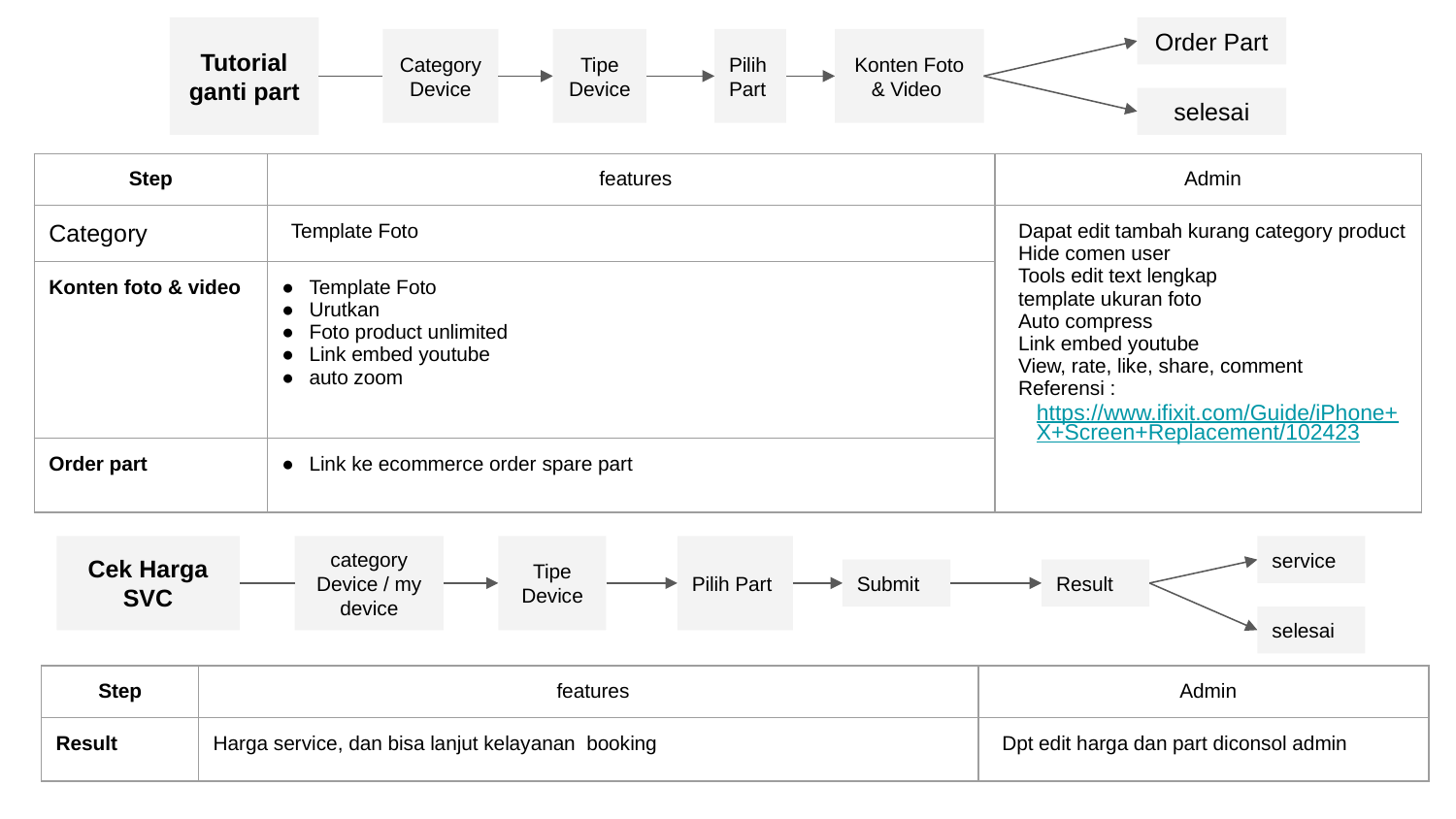

Tutorial ganti part
Order Part
Category Device
Tipe Device
Pilih Part
Konten Foto & Video
selesai
| Step | features | Admin |
| --- | --- | --- |
| Category | Template Foto | Dapat edit tambah kurang category product Hide comen user Tools edit text lengkap template ukuran foto Auto compress Link embed youtube View, rate, like, share, comment Referensi : https://www.ifixit.com/Guide/iPhone+X+Screen+Replacement/102423 |
| Konten foto & video | Template Foto Urutkan Foto product unlimited Link embed youtube auto zoom |  |
| Order part | Link ke ecommerce order spare part |  |
Cek Harga SVC
category Device / my device
Tipe Device
Pilih Part
service
Submit
Result
selesai
| Step | features | Admin |
| --- | --- | --- |
| Result | Harga service, dan bisa lanjut kelayanan booking | Dpt edit harga dan part diconsol admin |
Order :
Data Masuk data base dan otomatis link ke no WA PIC
Status
Diproses
Dibatalkan bs admin / user
Dalam Pengiriman incl no resi
selesai
Inden